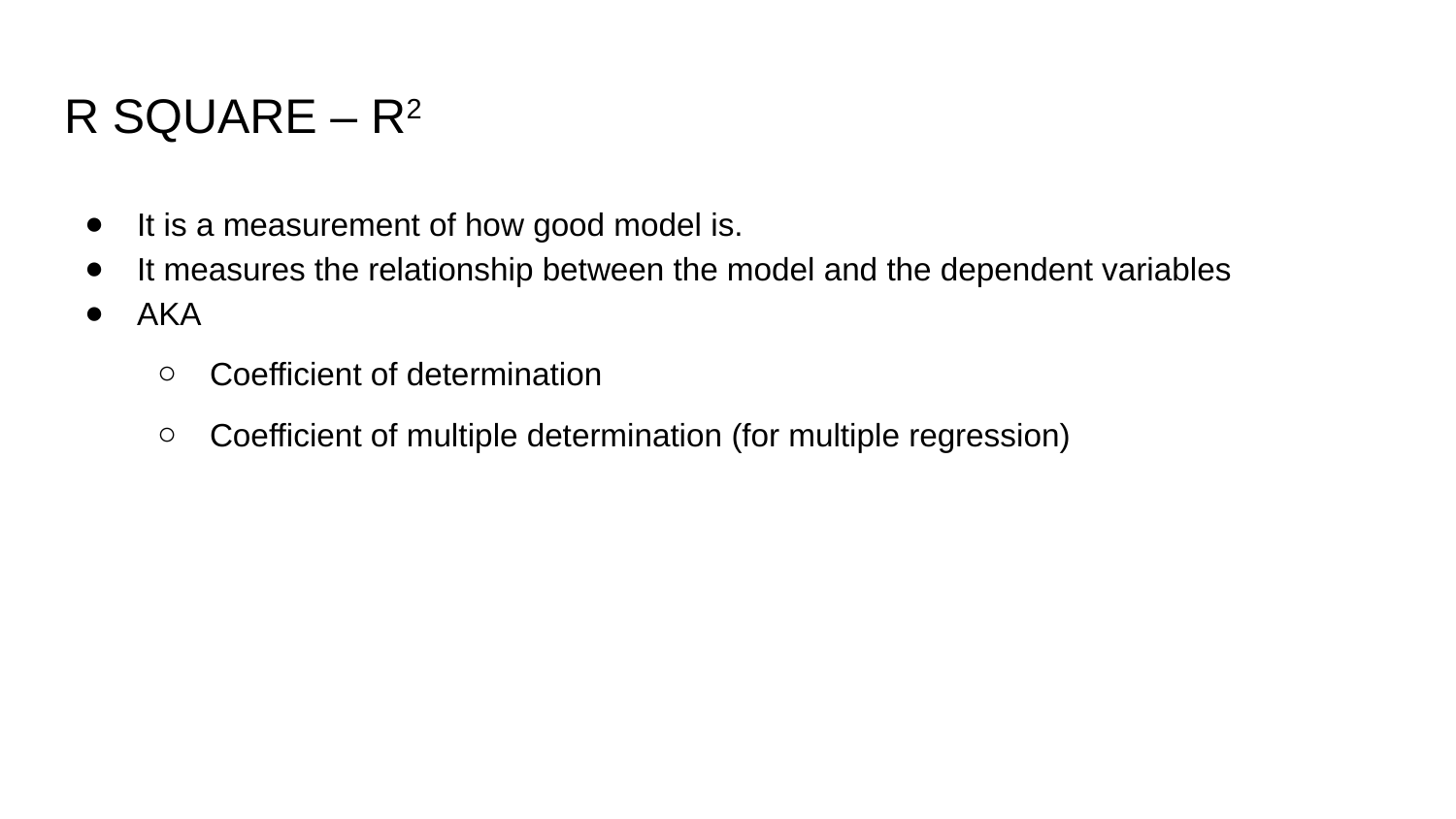

# R SQUARE – R2
It is a measurement of how good model is.
It measures the relationship between the model and the dependent variables
AKA
Coefficient of determination
Coefficient of multiple determination (for multiple regression)